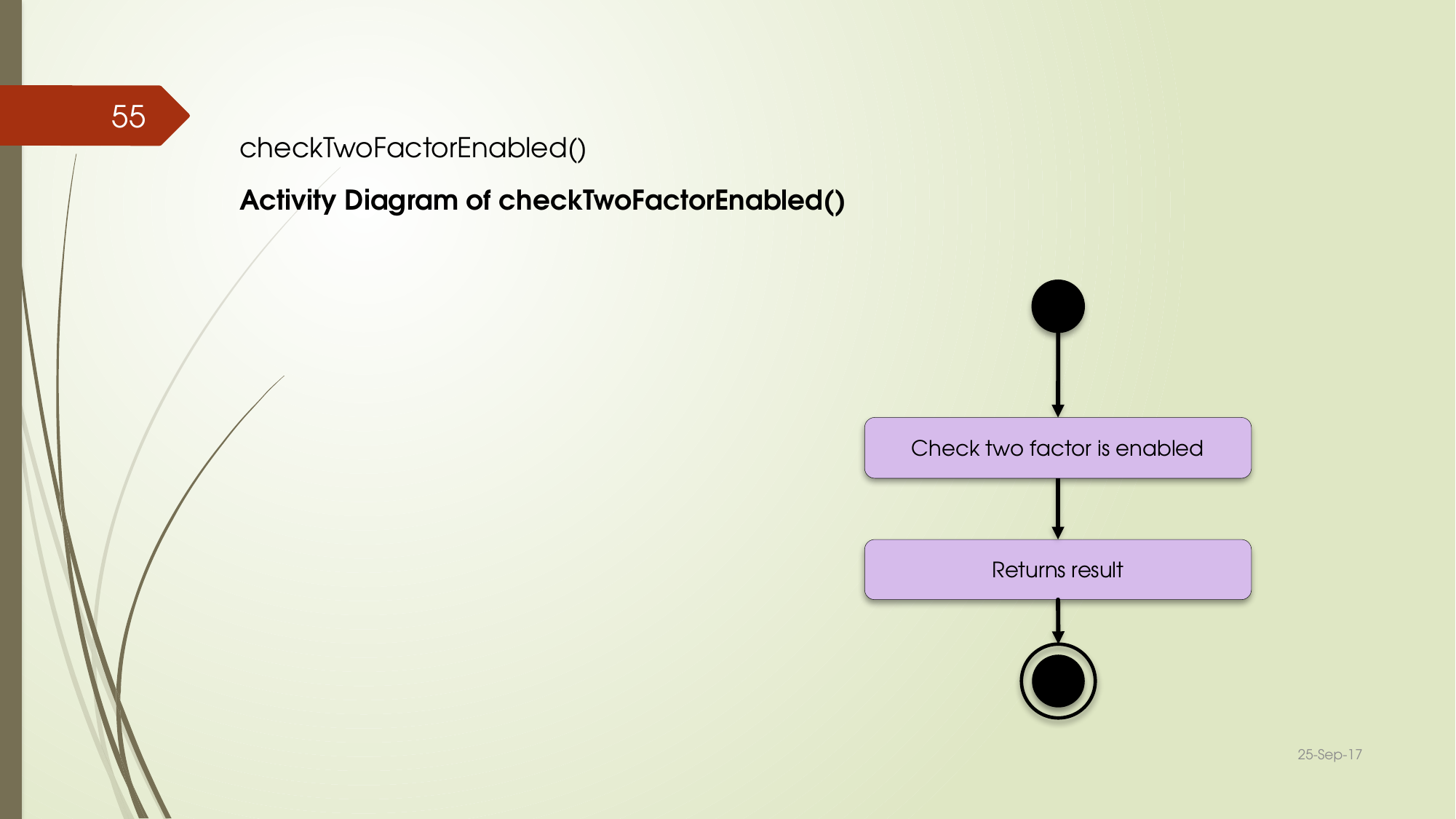

55
checkTwoFactorEnabled()
Activity Diagram of checkTwoFactorEnabled()

Check two factor is enabled
Returns result
25-Sep-17

25-Sep-17